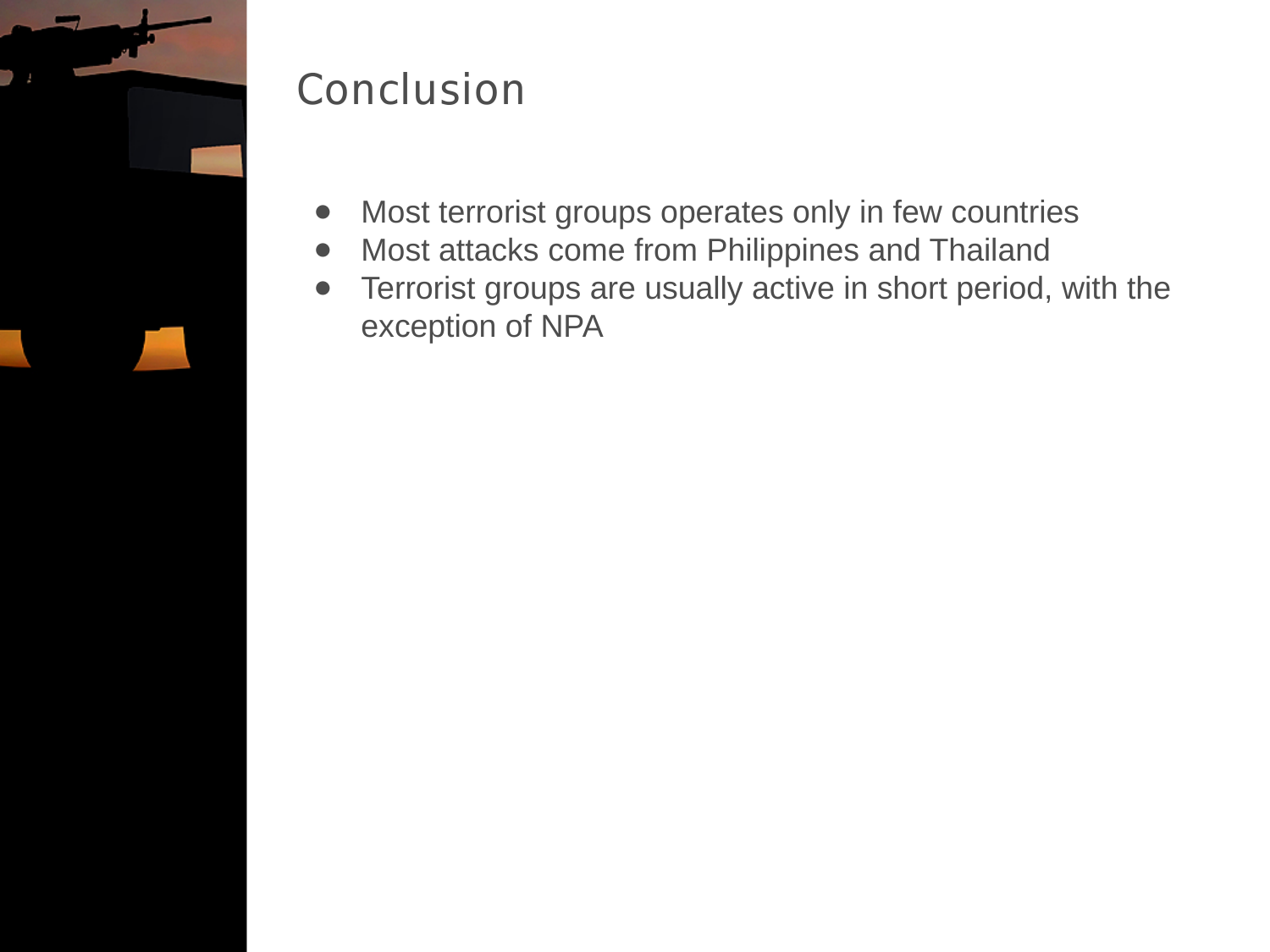

Conclusion
Most terrorist groups operates only in few countries
Most attacks come from Philippines and Thailand
Terrorist groups are usually active in short period, with the exception of NPA